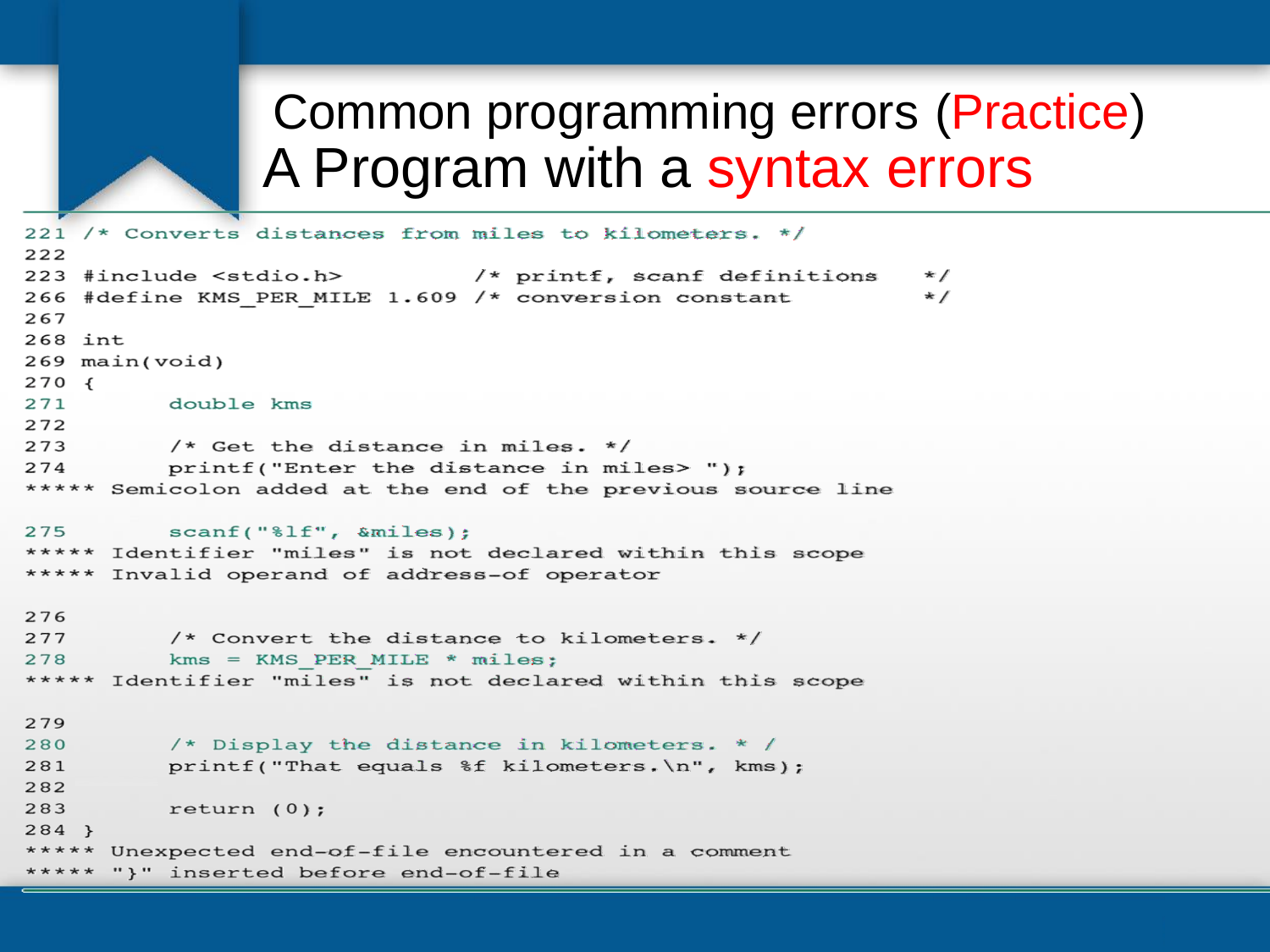

# Common programming errors (Practice)
A Program with a syntax errors